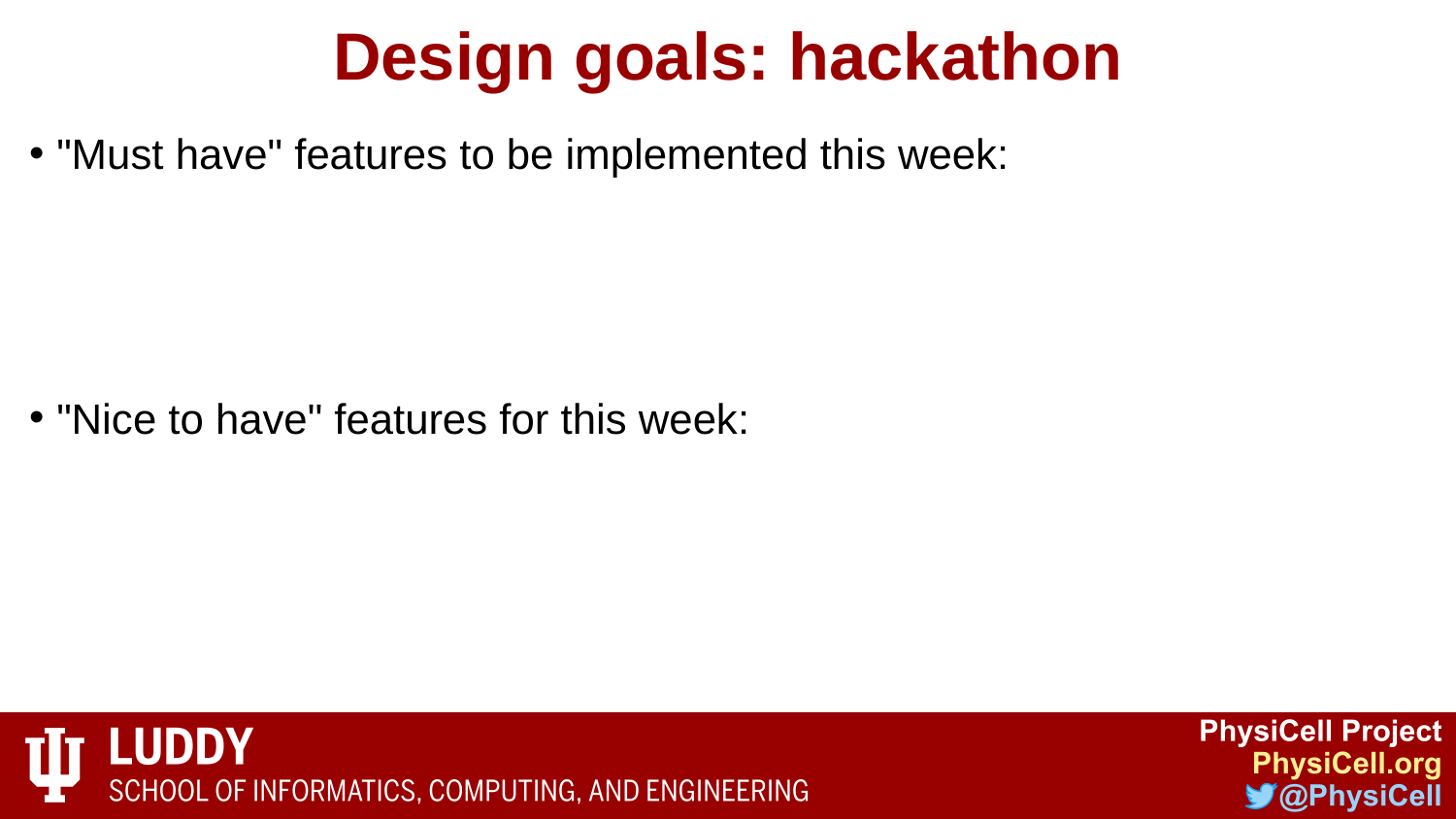

# Design goals: hackathon
"Must have" features to be implemented this week:

"Nice to have" features for this week: